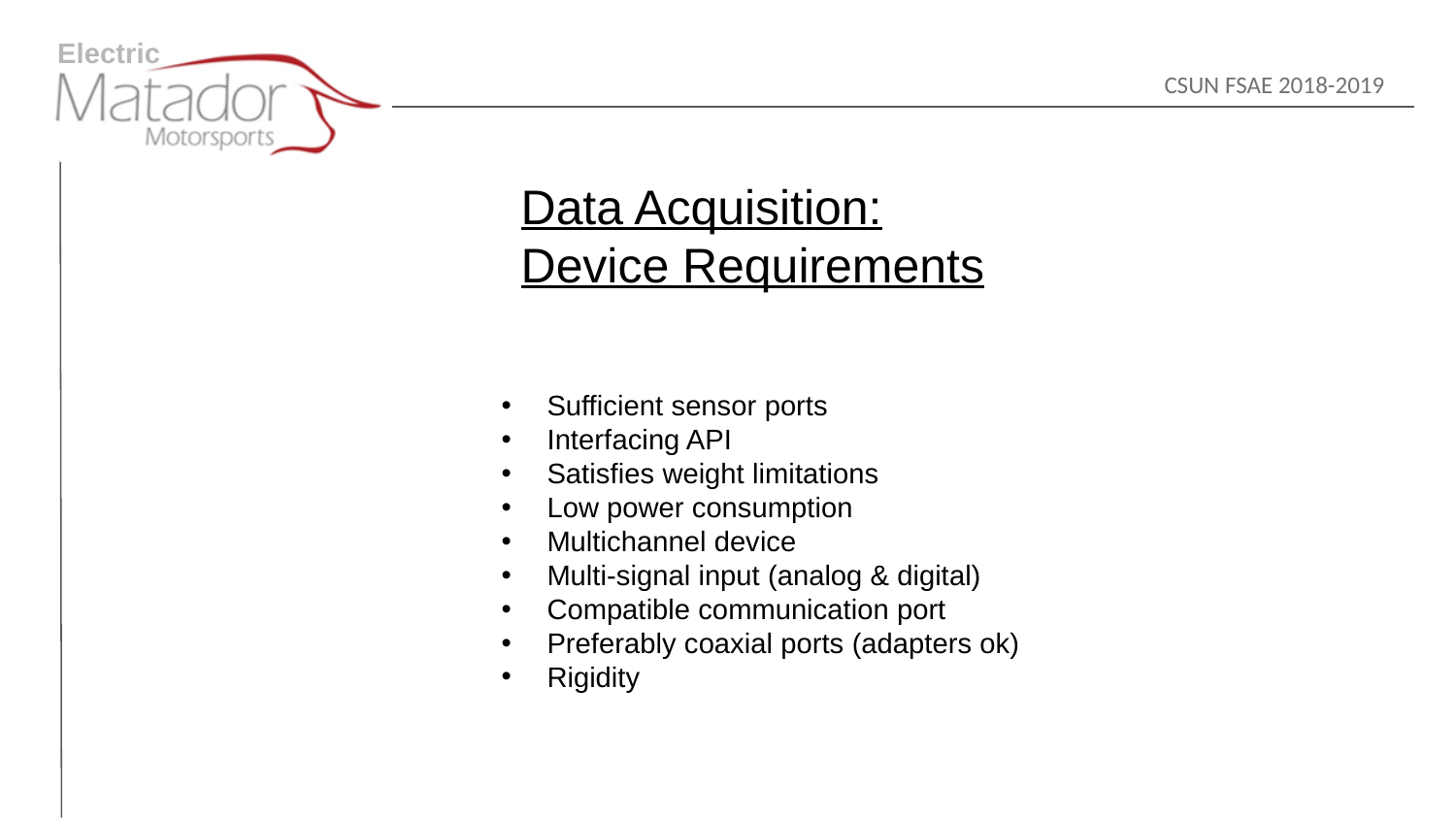

Data Acquisition: Device Requirements

Sufficient sensor ports
Interfacing API
Satisfies weight limitations
Low power consumption
Multichannel device
Multi-signal input (analog & digital)
Compatible communication port
Preferably coaxial ports (adapters ok)
Rigidity